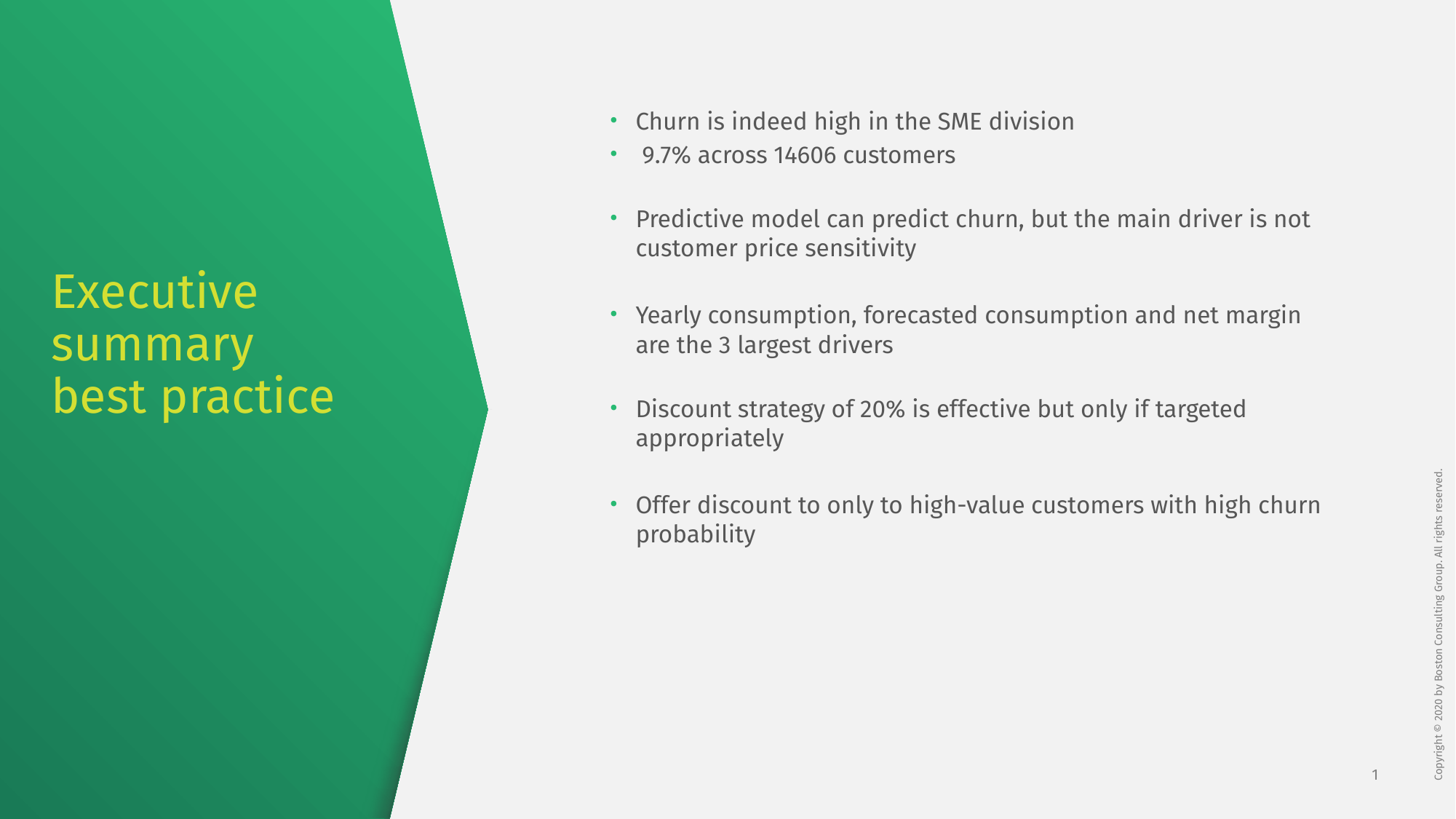

Churn is indeed high in the SME division
 9.7% across 14606 customers

Predictive model can predict churn, but the main driver is not customer price sensitivity

Yearly consumption, forecasted consumption and net margin are the 3 largest drivers

Discount strategy of 20% is effective but only if targeted appropriately

Offer discount to only to high-value customers with high churn probability

# Executive summary best practice